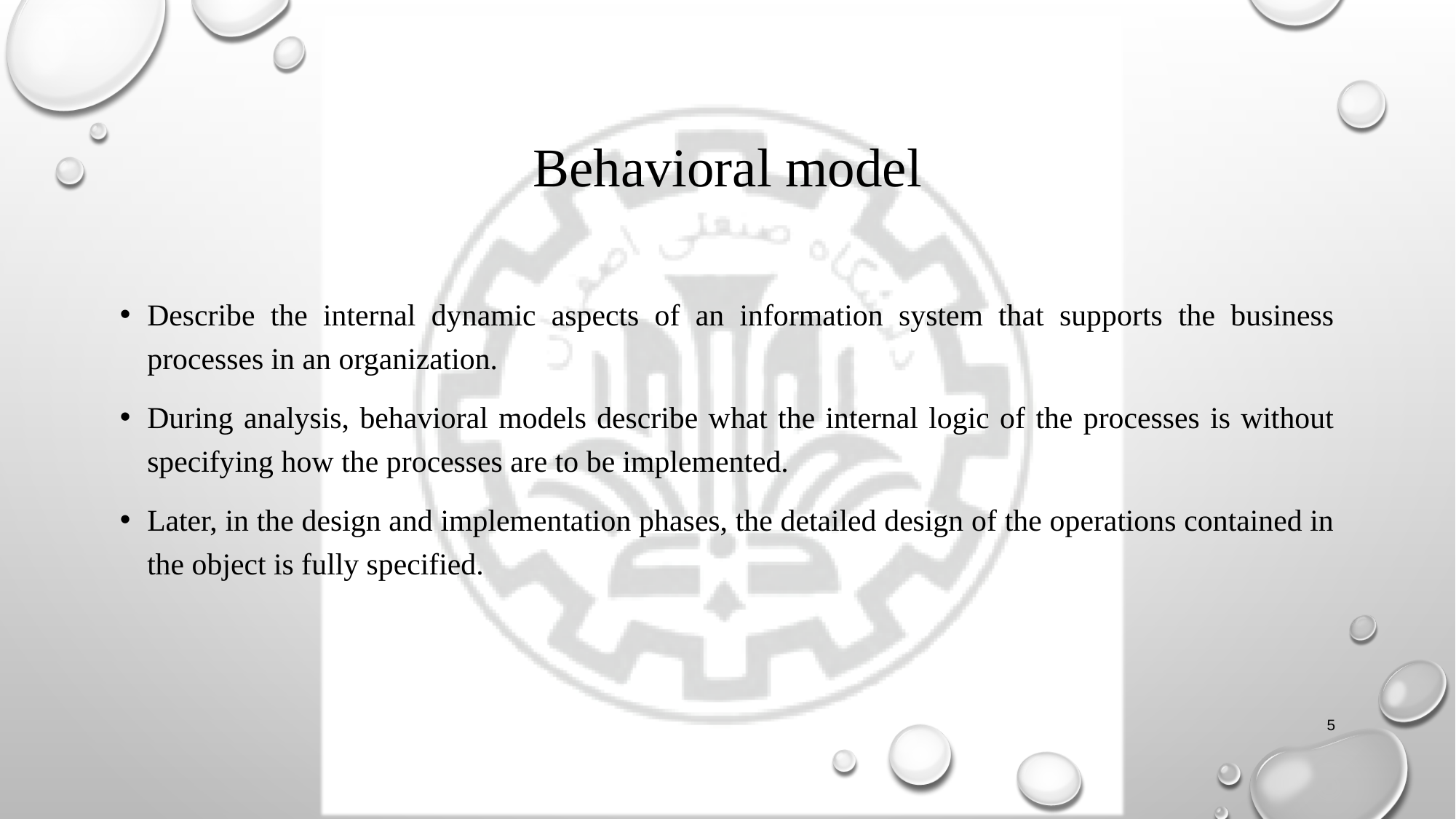

# Behavioral model
Describe the internal dynamic aspects of an information system that supports the business processes in an organization.
During analysis, behavioral models describe what the internal logic of the processes is without specifying how the processes are to be implemented.
Later, in the design and implementation phases, the detailed design of the operations contained in the object is fully specified.
5